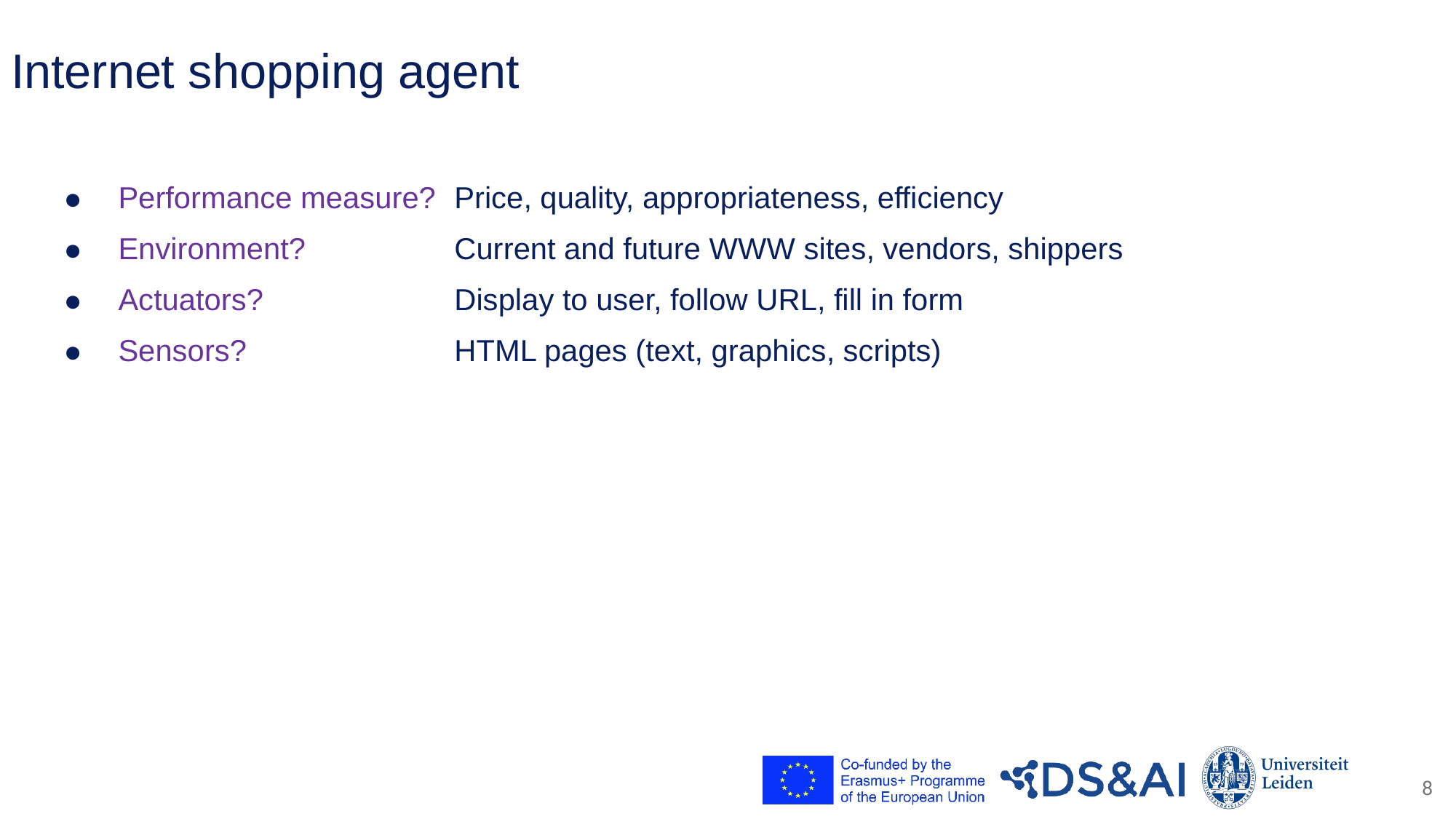

# Internet shopping agent
Performance measure?
Environment?
Actuators?
Sensors?
Price, quality, appropriateness, efficiency
Current and future WWW sites, vendors, shippers
Display to user, follow URL, fill in form
HTML pages (text, graphics, scripts)
8